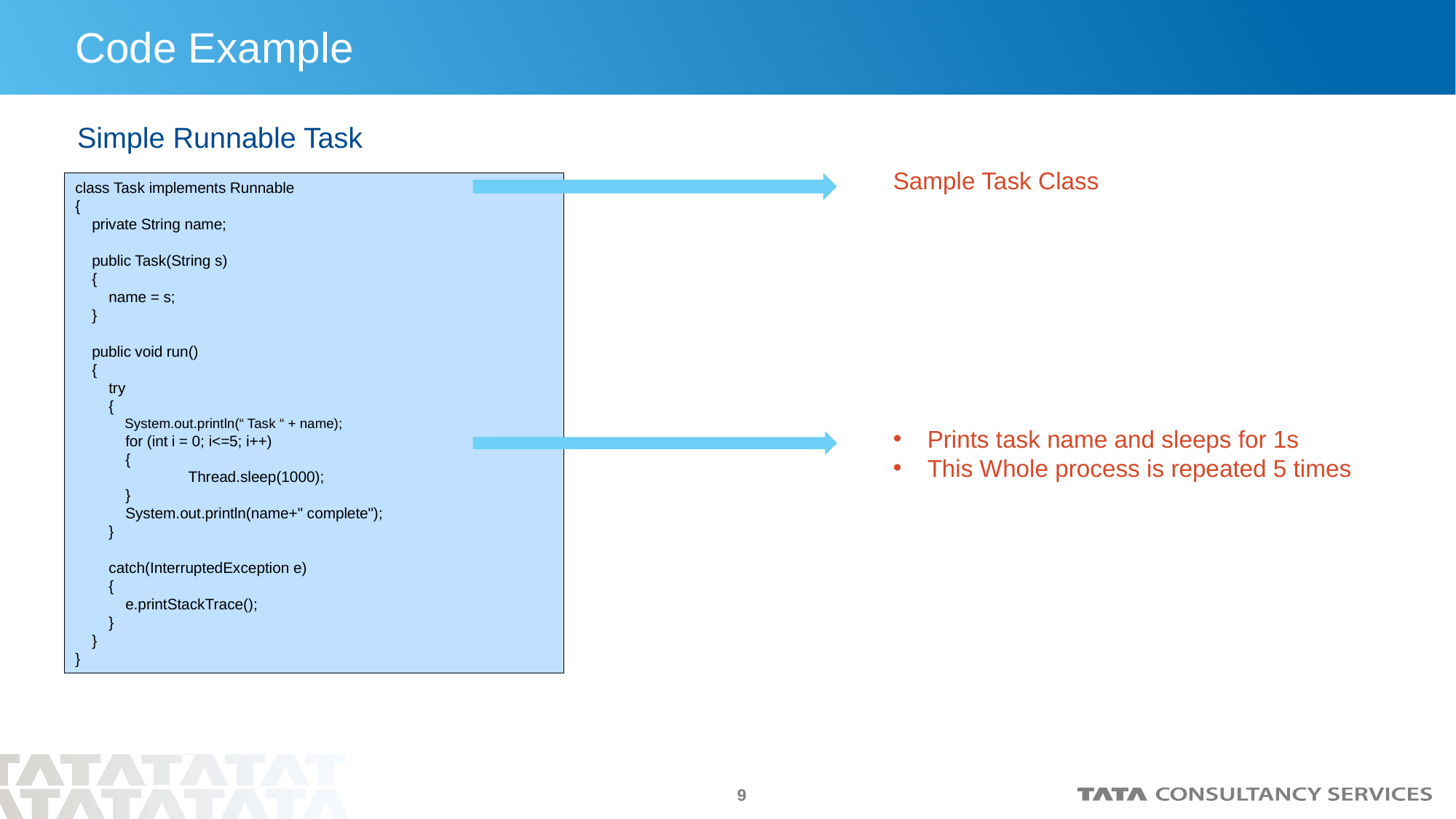

# Code Example
Simple Runnable Task
Sample Task Class
class Task implements Runnable
{
    private String name;

    public Task(String s)
    {
        name = s;
    }

    public void run()
    {
        try
        {
             System.out.println(“ Task “ + name);
            for (int i = 0; i<=5; i++)
            {
                           Thread.sleep(1000);
            }
            System.out.println(name+" complete");
        }

        catch(InterruptedException e)
        {
            e.printStackTrace();
        }
    }
}

Prints task name and sleeps for 1s
This Whole process is repeated 5 times